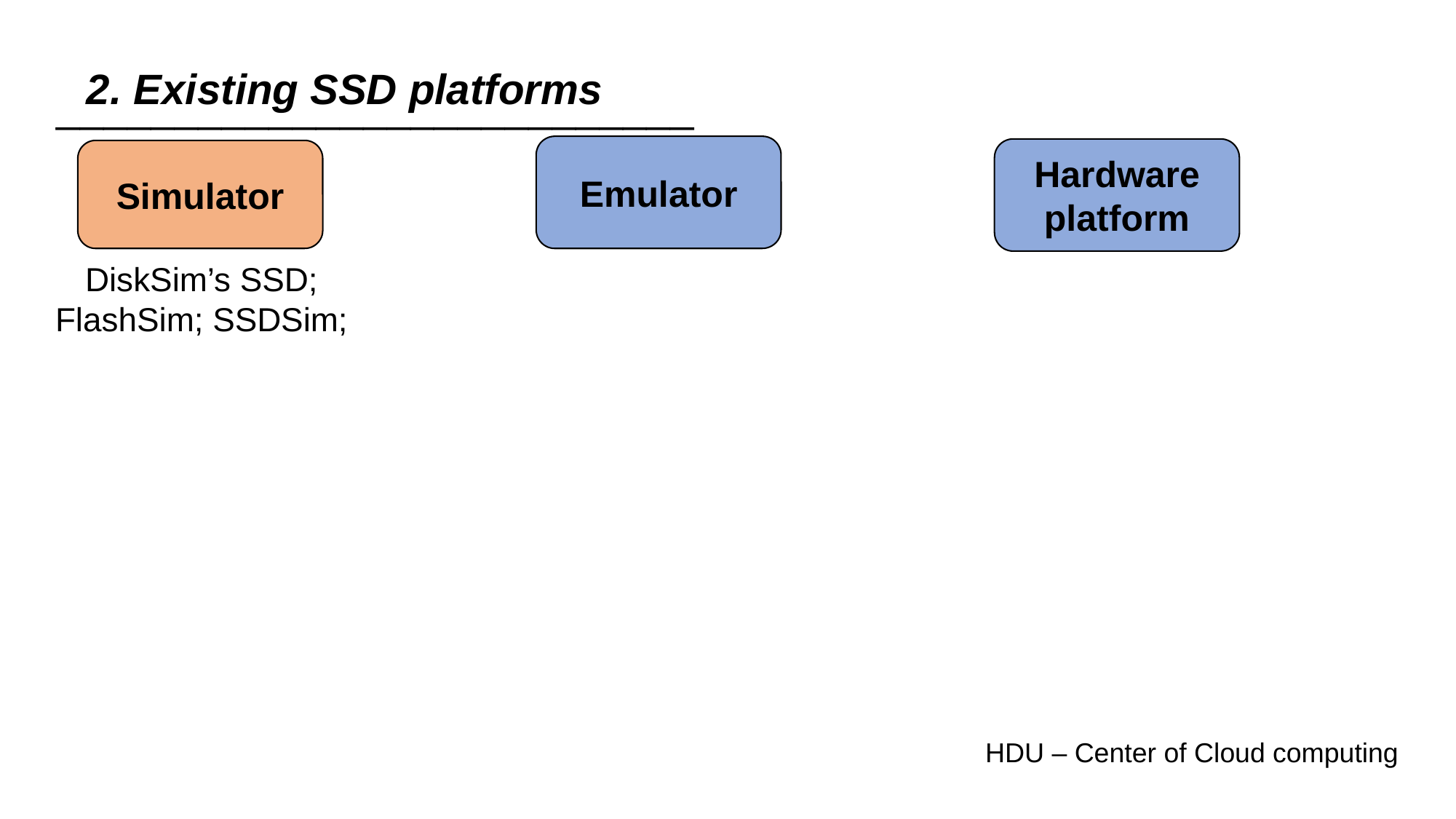

2. Existing SSD platforms
___________________________
Emulator
Hardware
platform
Simulator
DiskSim’s SSD;
FlashSim; SSDSim;
HDU – Center of Cloud computing